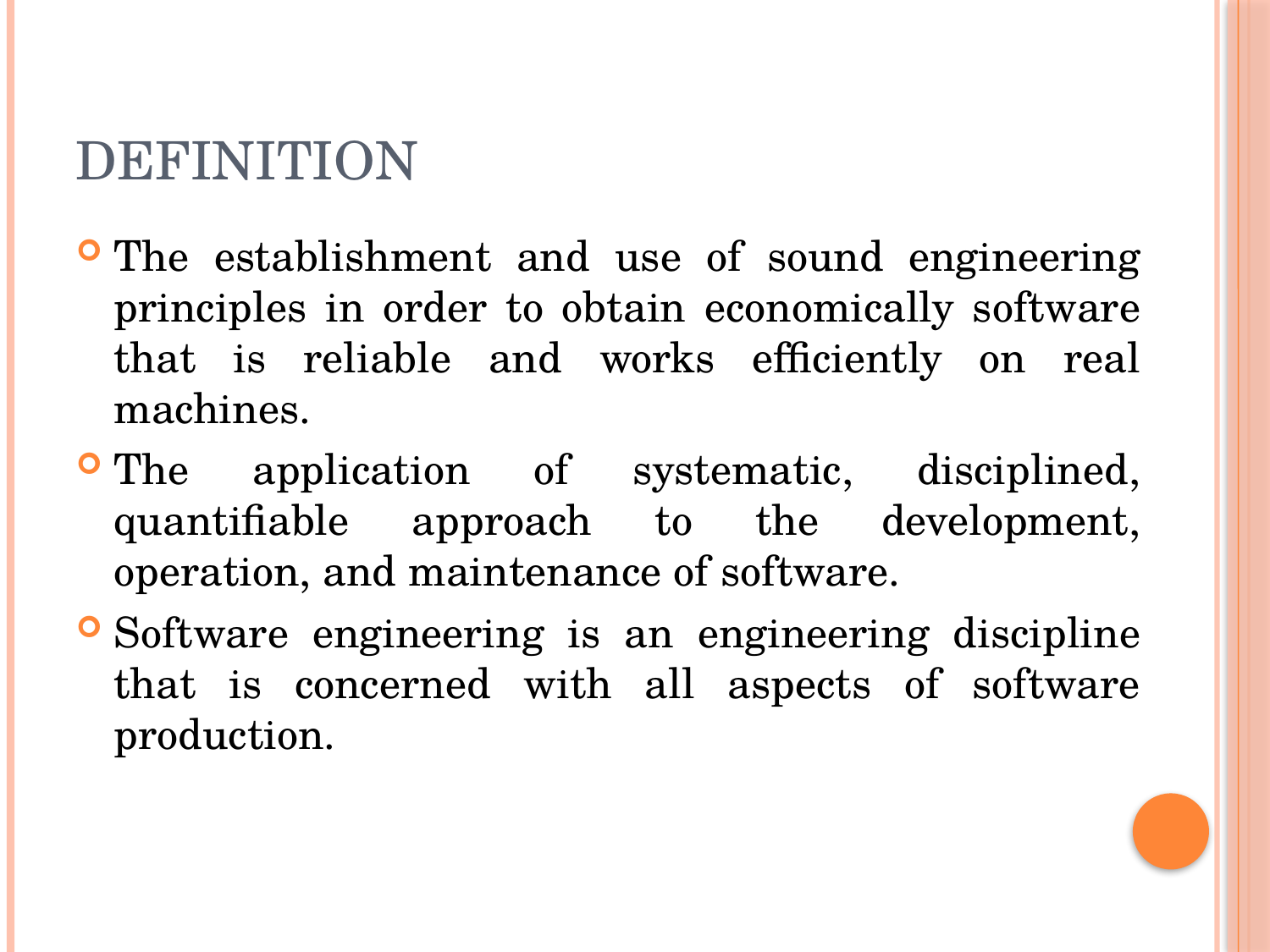

# Definition
The establishment and use of sound engineering principles in order to obtain economically software that is reliable and works efficiently on real machines.
The application of systematic, disciplined, quantifiable approach to the development, operation, and maintenance of software.
Software engineering is an engineering discipline that is concerned with all aspects of software production.